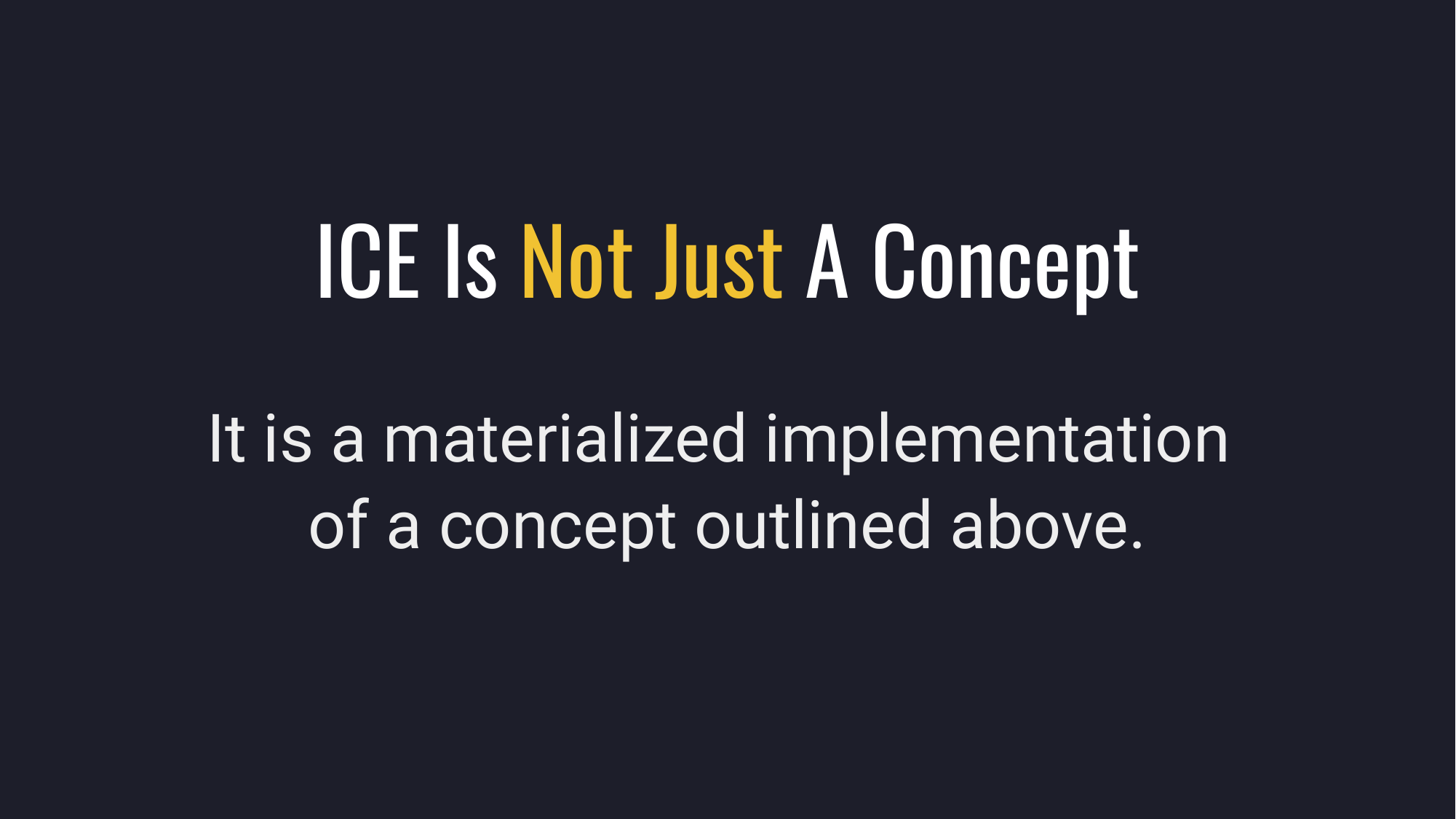

# ICE Is Not Just A Concept
It is a materialized implementation
of a concept outlined above.